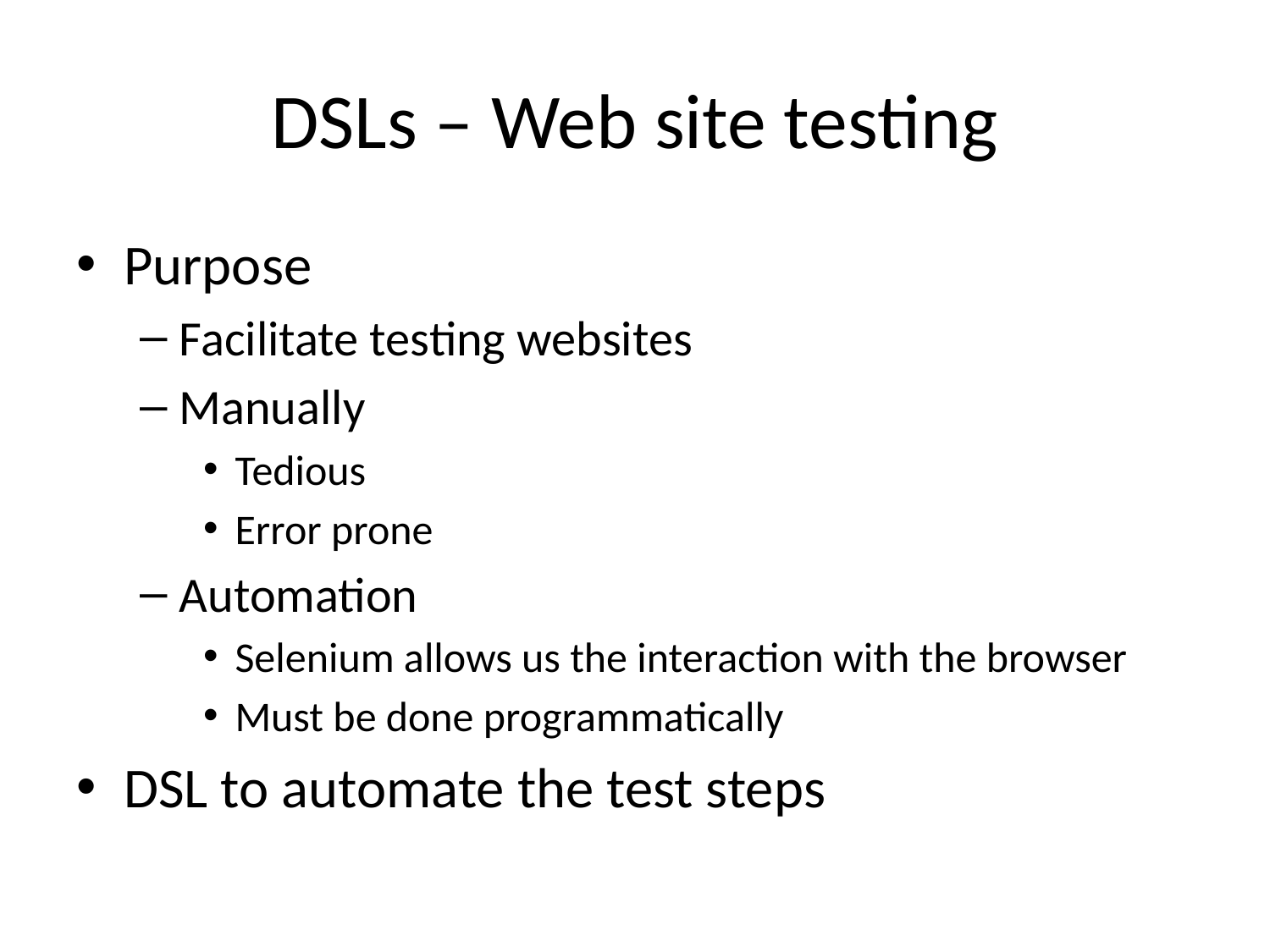

# DSLs – Web site testing
Purpose
Facilitate testing websites
Manually
Tedious
Error prone
Automation
Selenium allows us the interaction with the browser
Must be done programmatically
DSL to automate the test steps